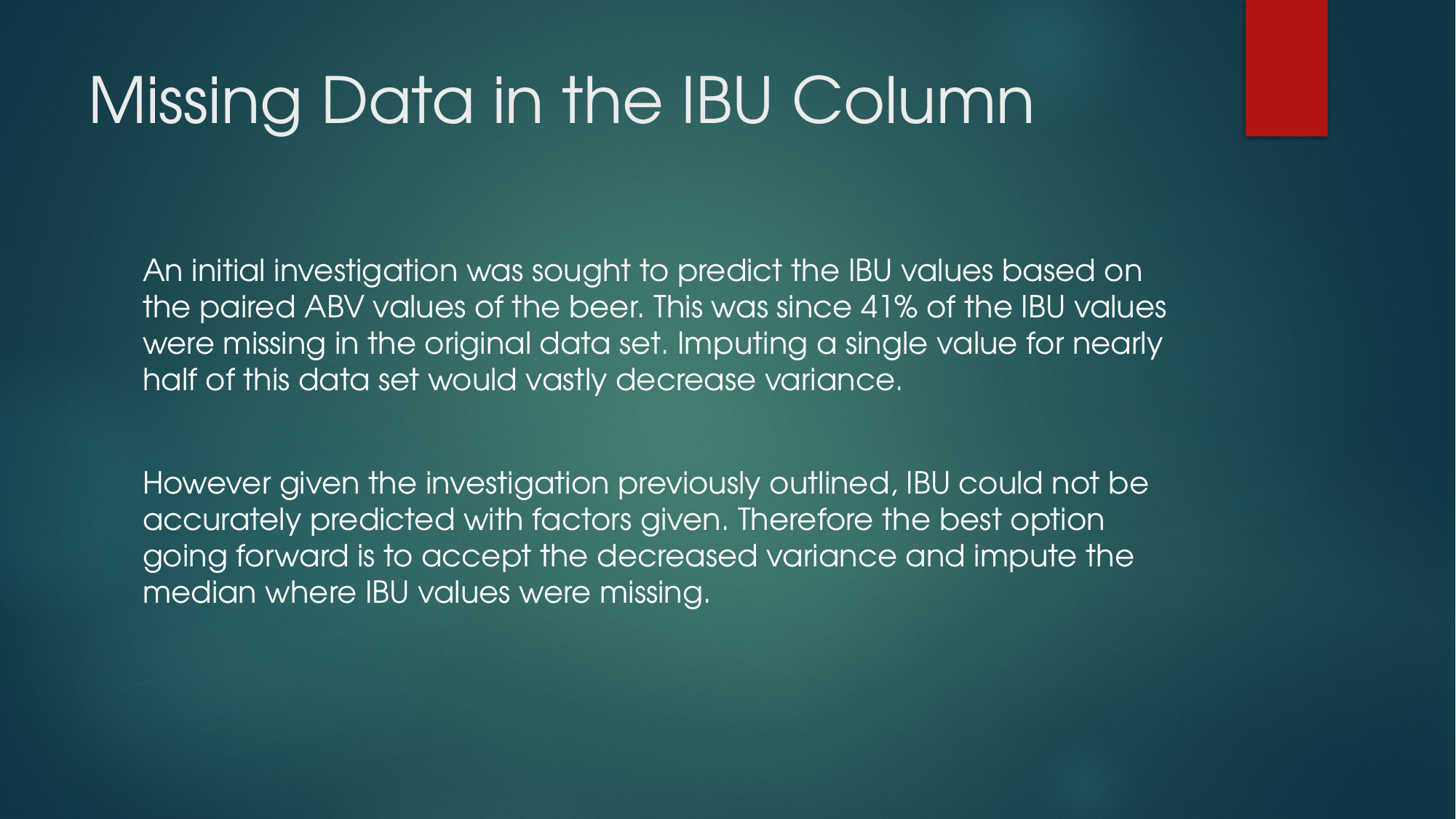

# Missing Data in the IBU Column
An initial investigation was sought to predict the IBU values based on the paired ABV values of the beer. This was since 41% of the IBU values were missing in the original data set. Imputing a single value for nearly half of this data set would vastly decrease variance.

However given the investigation previously outlined, IBU could not be accurately predicted with factors given. Therefore the best option going forward is to accept the decreased variance and impute the median where IBU values were missing.